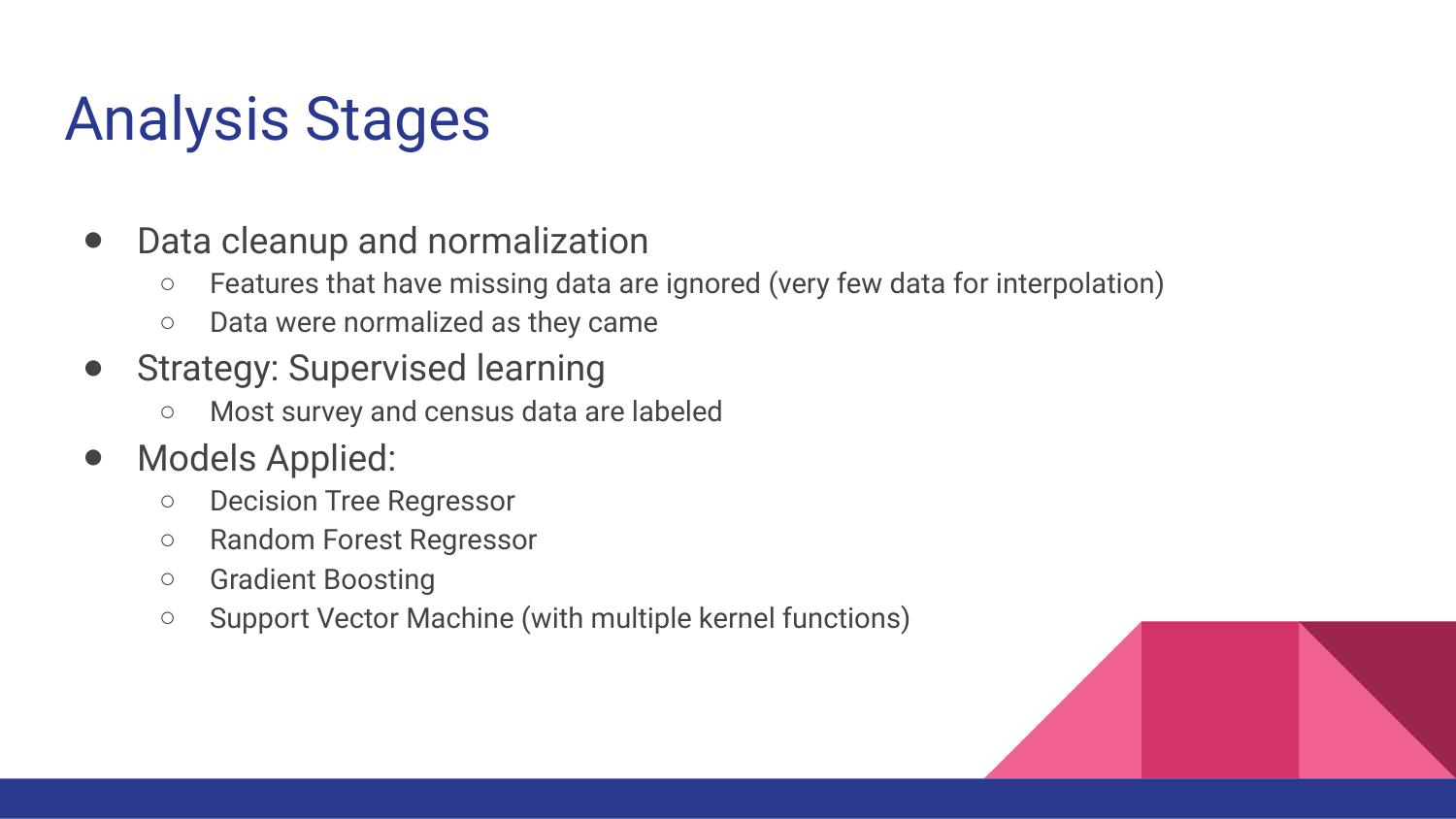

# Analysis Stages
Data cleanup and normalization
Features that have missing data are ignored (very few data for interpolation)
Data were normalized as they came
Strategy: Supervised learning
Most survey and census data are labeled
Models Applied:
Decision Tree Regressor
Random Forest Regressor
Gradient Boosting
Support Vector Machine (with multiple kernel functions)